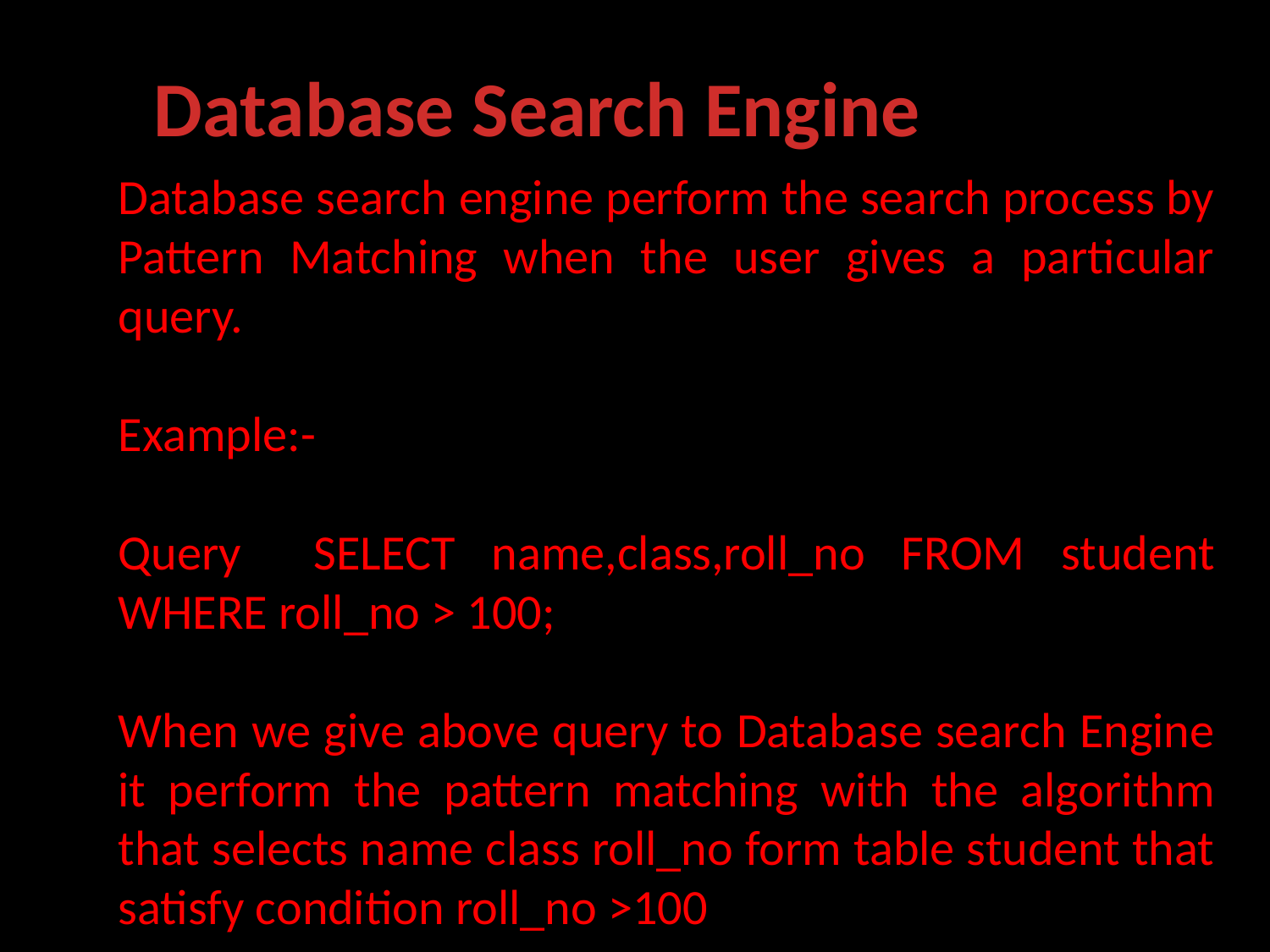

Database Search Engine
Database search engine perform the search process by Pattern Matching when the user gives a particular query.

Example:-

Query  SELECT name,class,roll_no FROM student WHERE roll_no > 100;

When we give above query to Database search Engine it perform the pattern matching with the algorithm that selects name class roll_no form table student that satisfy condition roll_no >100